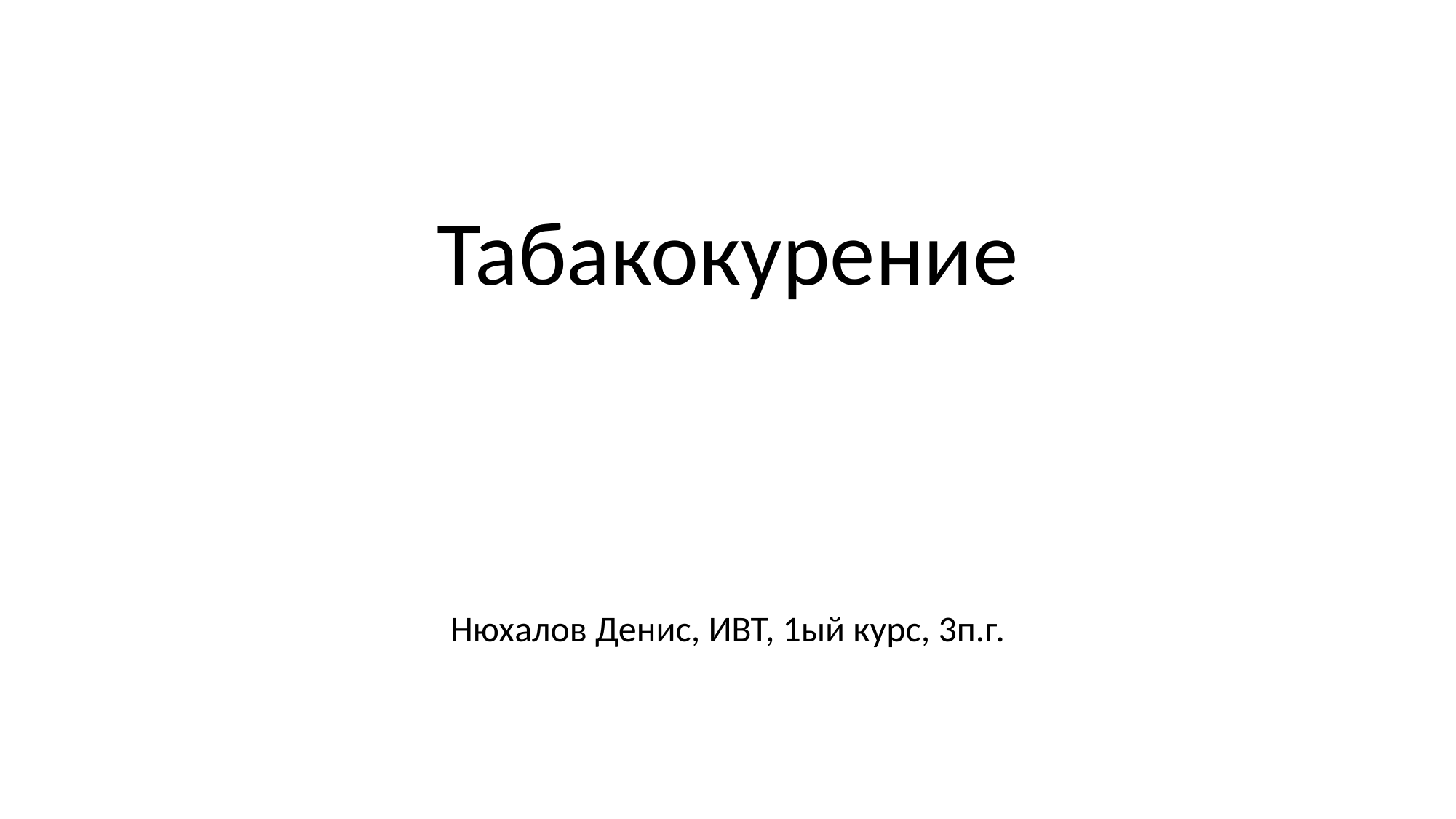

# Табакокурение
Нюхалов Денис, ИВТ, 1ый курс, 3п.г.